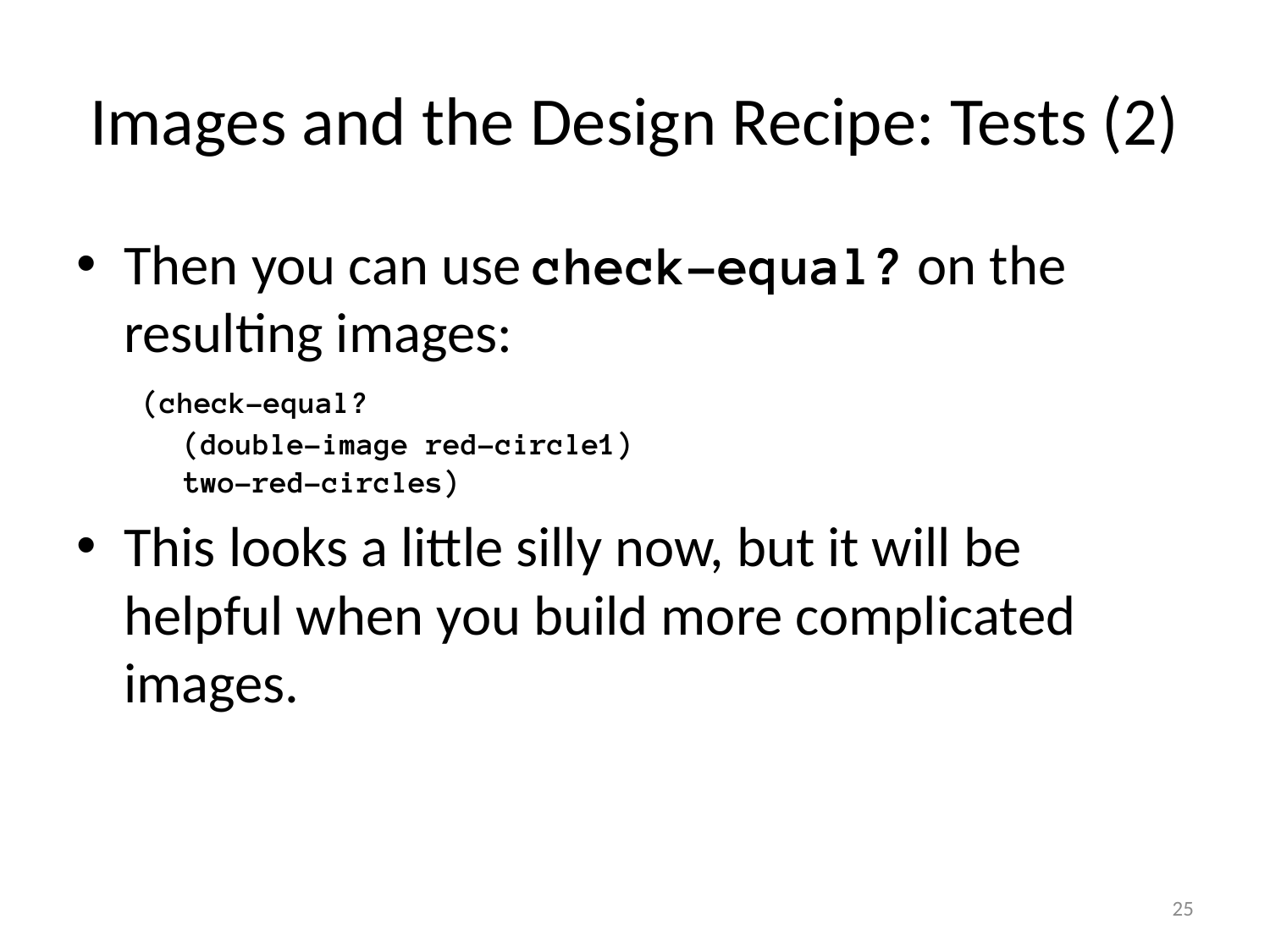

# Images and the Design Recipe: Tests (2)
Then you can use check-equal? on the resulting images:
 (check-equal?
   (double-image red-circle1)
   two-red-circles)
This looks a little silly now, but it will be helpful when you build more complicated images.

25